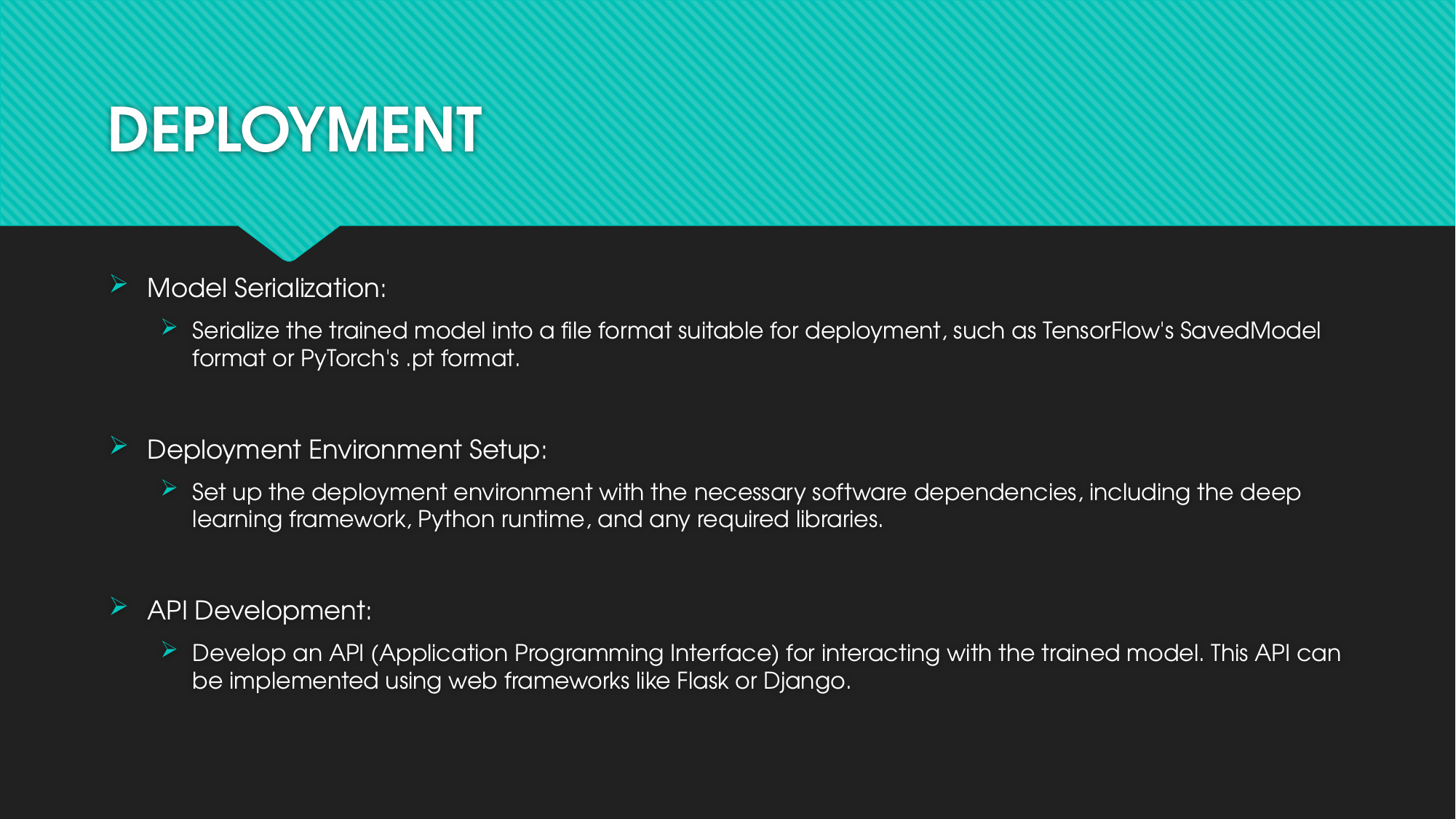

# DEPLOYMENT
Model Serialization:
Serialize the trained model into a file format suitable for deployment, such as TensorFlow's SavedModel format or PyTorch's .pt format.

Deployment Environment Setup:
Set up the deployment environment with the necessary software dependencies, including the deep learning framework, Python runtime, and any required libraries.

API Development:
Develop an API (Application Programming Interface) for interacting with the trained model. This API can be implemented using web frameworks like Flask or Django.